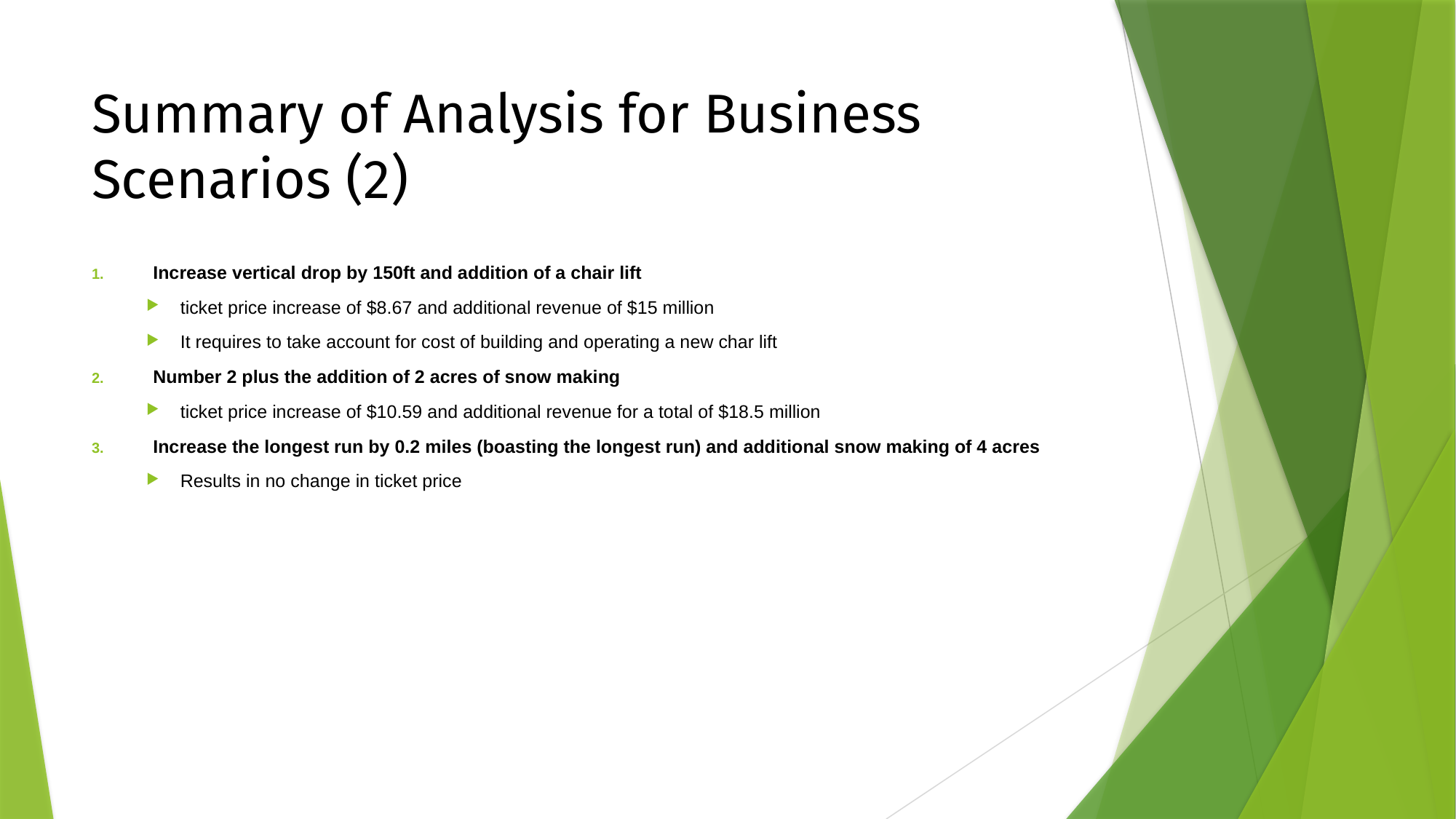

# Summary of Analysis for Business Scenarios (2)
Increase vertical drop by 150ft and addition of a chair lift
ticket price increase of $8.67 and additional revenue of $15 million
It requires to take account for cost of building and operating a new char lift
Number 2 plus the addition of 2 acres of snow making
ticket price increase of $10.59 and additional revenue for a total of $18.5 million
Increase the longest run by 0.2 miles (boasting the longest run) and additional snow making of 4 acres
Results in no change in ticket price